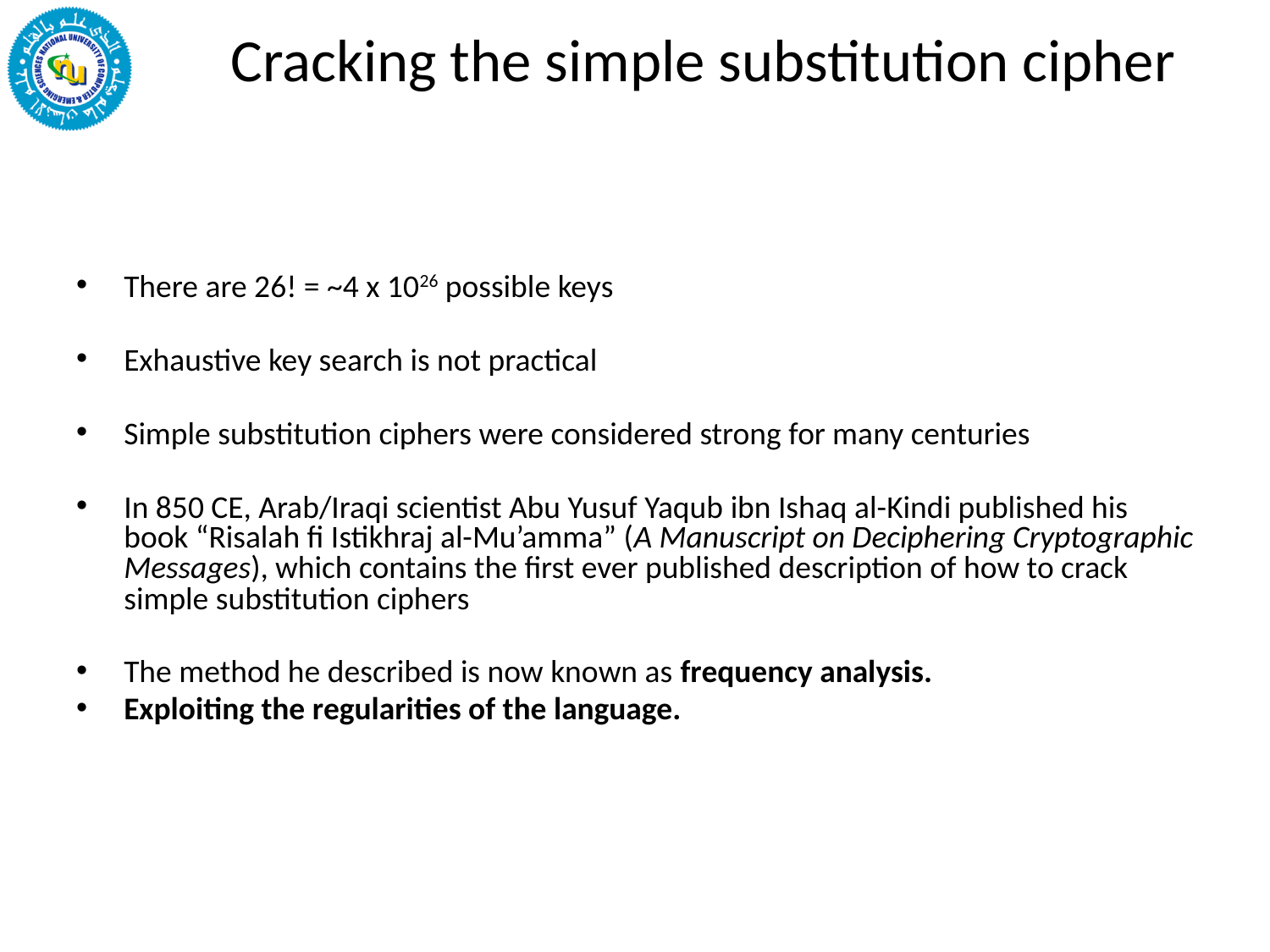

# Cracking the simple substitution cipher

There are 26! = ~4 x 1026 possible keys

Exhaustive key search is not practical

Simple substitution ciphers were considered strong for many centuries

In 850 CE, Arab/Iraqi scientist Abu Yusuf Yaqub ibn Ishaq al-Kindi published his book “Risalah fi Istikhraj al-Mu’amma” (A Manuscript on Deciphering Cryptographic Messages), which contains the first ever published description of how to crack simple substitution ciphers

The method he described is now known as frequency analysis.
Exploiting the regularities of the language.